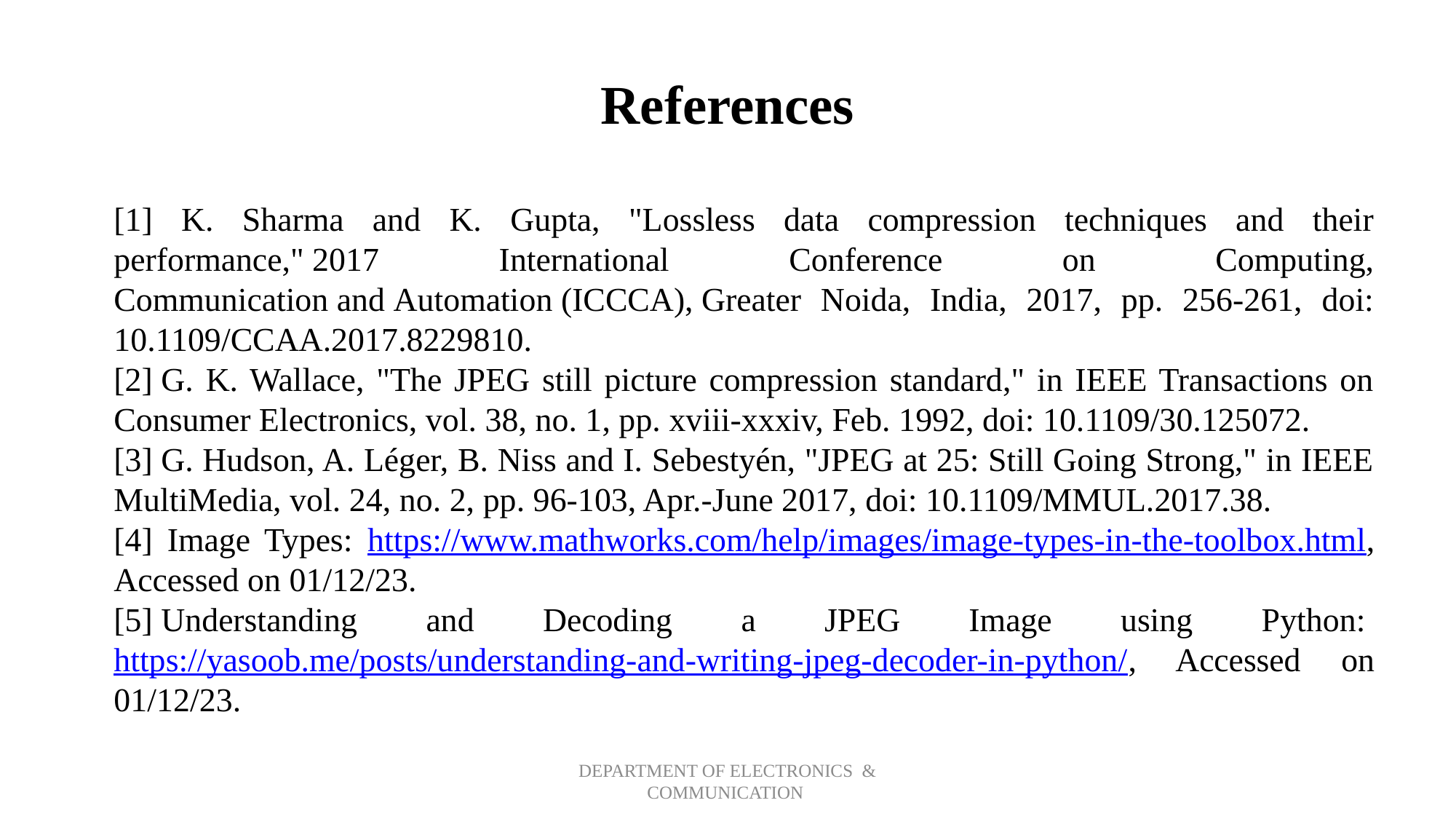

References
[1] K. Sharma and K. Gupta, "Lossless data compression techniques and their performance," 2017 International Conference on Computing, Communication and Automation (ICCCA), Greater Noida, India, 2017, pp. 256-261, doi: 10.1109/CCAA.2017.8229810.
[2] G. K. Wallace, "The JPEG still picture compression standard," in IEEE Transactions on Consumer Electronics, vol. 38, no. 1, pp. xviii-xxxiv, Feb. 1992, doi: 10.1109/30.125072.
[3] G. Hudson, A. Léger, B. Niss and I. Sebestyén, "JPEG at 25: Still Going Strong," in IEEE MultiMedia, vol. 24, no. 2, pp. 96-103, Apr.-June 2017, doi: 10.1109/MMUL.2017.38.
[4] Image Types: https://www.mathworks.com/help/images/image-types-in-the-toolbox.html, Accessed on 01/12/23.
[5] Understanding and Decoding a JPEG Image using Python: https://yasoob.me/posts/understanding-and-writing-jpeg-decoder-in-python/, Accessed on 01/12/23.
DEPARTMENT OF ELECTRONICS  & COMMUNICATION